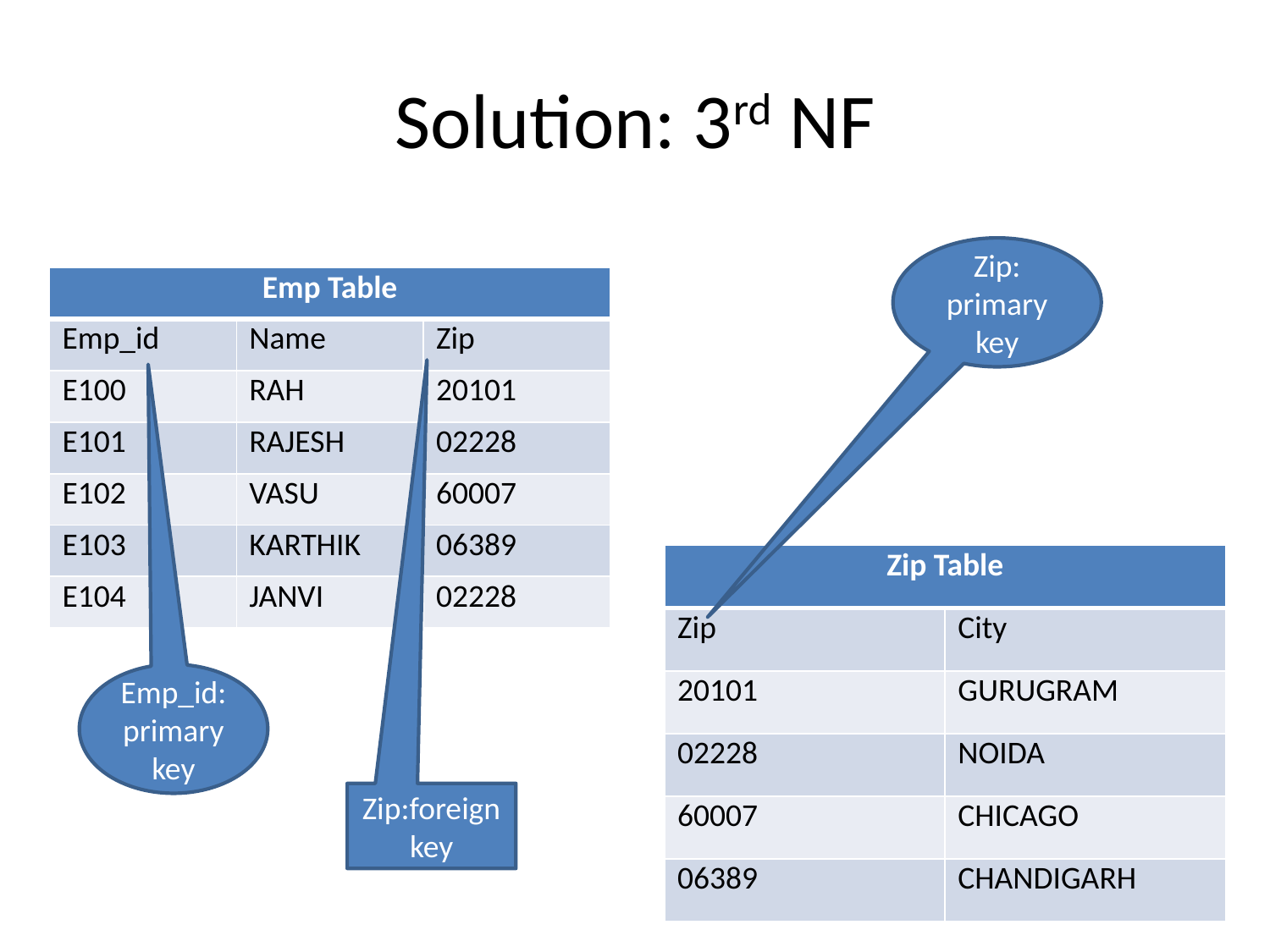

# Solution: 3rd NF
Zip: primary key
| Emp Table |  |  |
| --- | --- | --- |
| Emp\_id | Name | Zip |
| E100 | RAH | 20101 |
| E101 | RAJESH | 02228 |
| E102 | VASU | 60007 |
| E103 | KARTHIK | 06389 |
| E104 | JANVI | 02228 |
| Zip Table |  |
| --- | --- |
| Zip | City |
| 20101 | GURUGRAM |
| 02228 | NOIDA |
| 60007 | CHICAGO |
| 06389 | CHANDIGARH |
Emp_id: primary key
Zip:foreign key